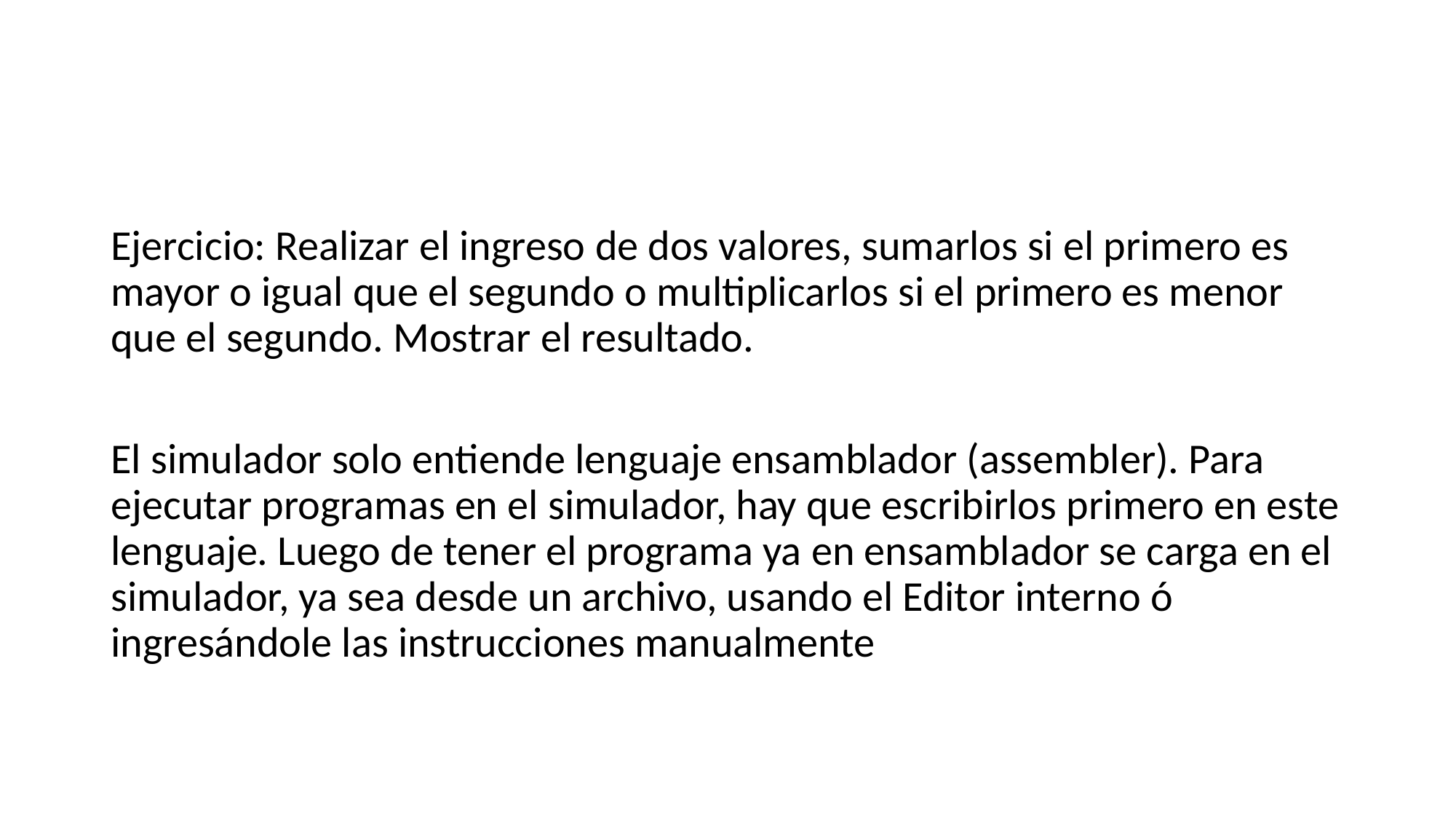

#
Ejercicio: Realizar el ingreso de dos valores, sumarlos si el primero es mayor o igual que el segundo o multiplicarlos si el primero es menor que el segundo. Mostrar el resultado.

El simulador solo entiende lenguaje ensamblador (assembler). Para ejecutar programas en el simulador, hay que escribirlos primero en este lenguaje. Luego de tener el programa ya en ensamblador se carga en el simulador, ya sea desde un archivo, usando el Editor interno ó ingresándole las instrucciones manualmente